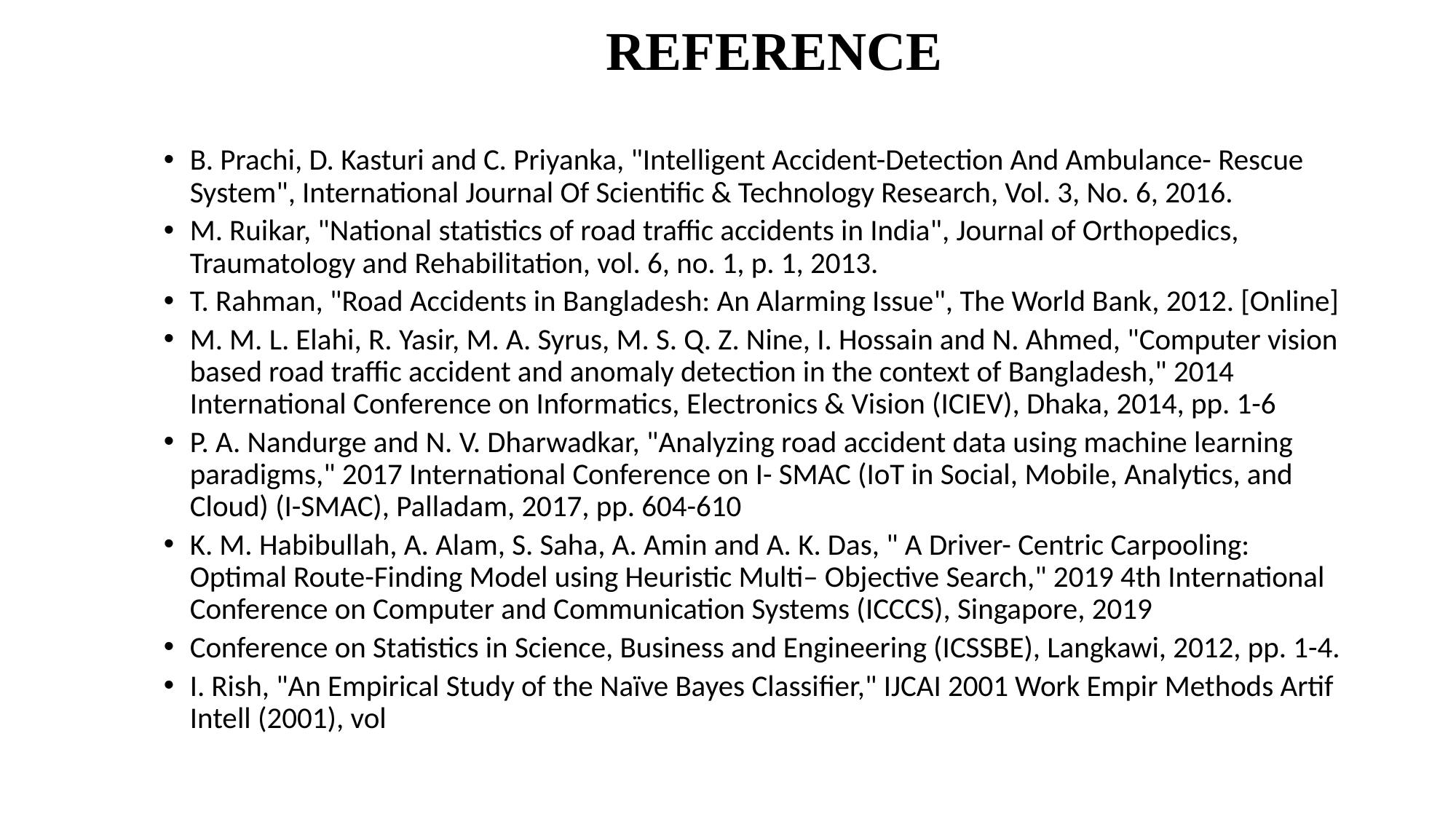

# REFERENCE

B. Prachi, D. Kasturi and C. Priyanka, "Intelligent Accident-Detection And Ambulance- Rescue System", International Journal Of Scientific & Technology Research, Vol. 3, No. 6, 2016.
M. Ruikar, "National statistics of road traffic accidents in India", Journal of Orthopedics, Traumatology and Rehabilitation, vol. 6, no. 1, p. 1, 2013.
T. Rahman, "Road Accidents in Bangladesh: An Alarming Issue", The World Bank, 2012. [Online]
M. M. L. Elahi, R. Yasir, M. A. Syrus, M. S. Q. Z. Nine, I. Hossain and N. Ahmed, "Computer vision based road traffic accident and anomaly detection in the context of Bangladesh," 2014 International Conference on Informatics, Electronics & Vision (ICIEV), Dhaka, 2014, pp. 1-6
P. A. Nandurge and N. V. Dharwadkar, "Analyzing road accident data using machine learning paradigms," 2017 International Conference on I- SMAC (IoT in Social, Mobile, Analytics, and Cloud) (I-SMAC), Palladam, 2017, pp. 604-610
K. M. Habibullah, A. Alam, S. Saha, A. Amin and A. K. Das, " A Driver- Centric Carpooling: Optimal Route-Finding Model using Heuristic Multi– Objective Search," 2019 4th International Conference on Computer and Communication Systems (ICCCS), Singapore, 2019
Conference on Statistics in Science, Business and Engineering (ICSSBE), Langkawi, 2012, pp. 1-4.
I. Rish, "An Empirical Study of the Naïve Bayes Classifier," IJCAI 2001 Work Empir Methods Artif Intell (2001), vol